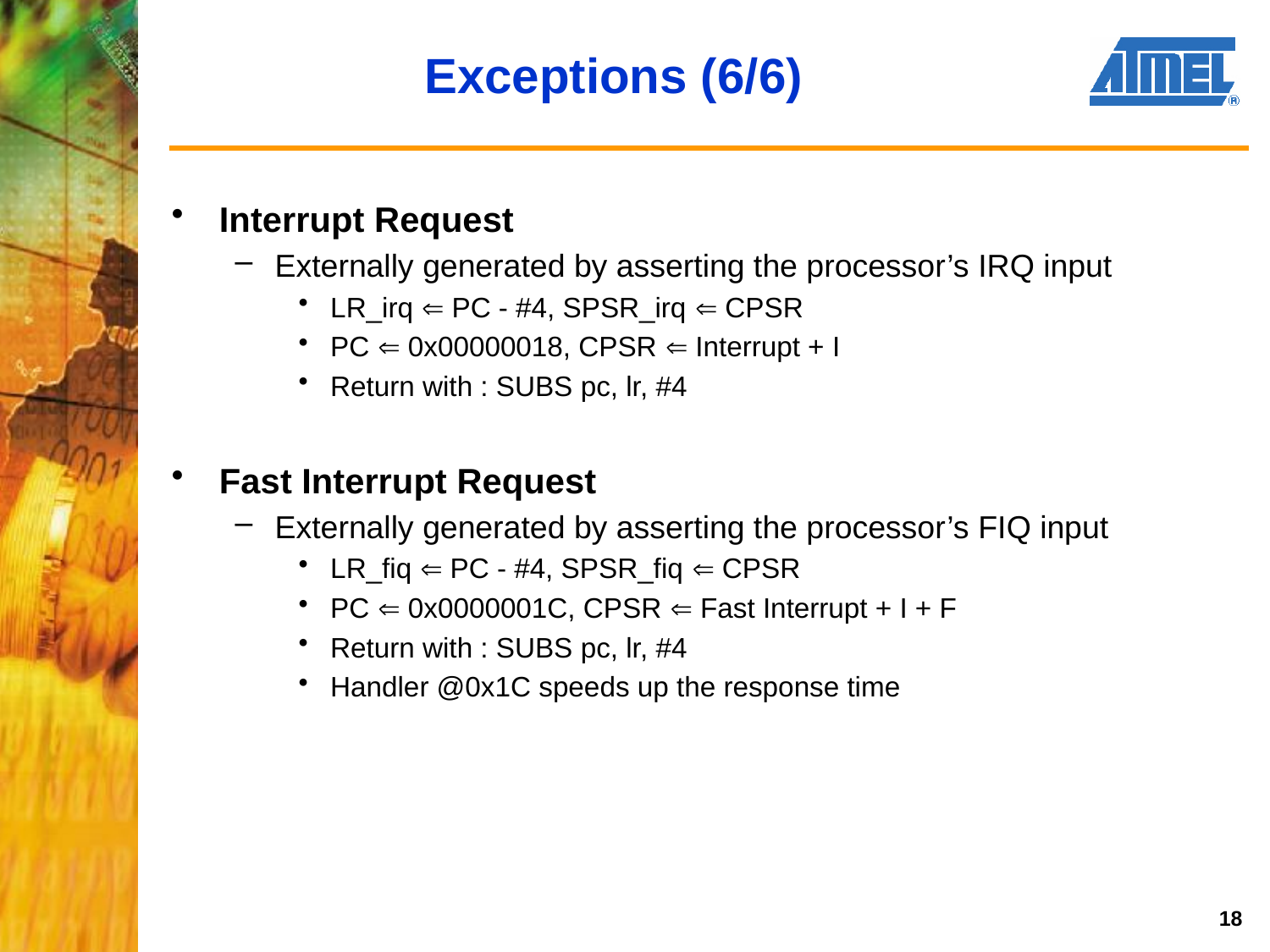

# Exceptions (6/6)
Interrupt Request
Externally generated by asserting the processor’s IRQ input
LR_irq ⇐ PC - #4, SPSR_irq ⇐ CPSR
PC ⇐ 0x00000018, CPSR ⇐ Interrupt + I
Return with : SUBS pc, lr, #4

Fast Interrupt Request
Externally generated by asserting the processor’s FIQ input
LR_fiq ⇐ PC - #4, SPSR_fiq ⇐ CPSR
PC ⇐ 0x0000001C, CPSR ⇐ Fast Interrupt + I + F
Return with : SUBS pc, lr, #4
Handler @0x1C speeds up the response time